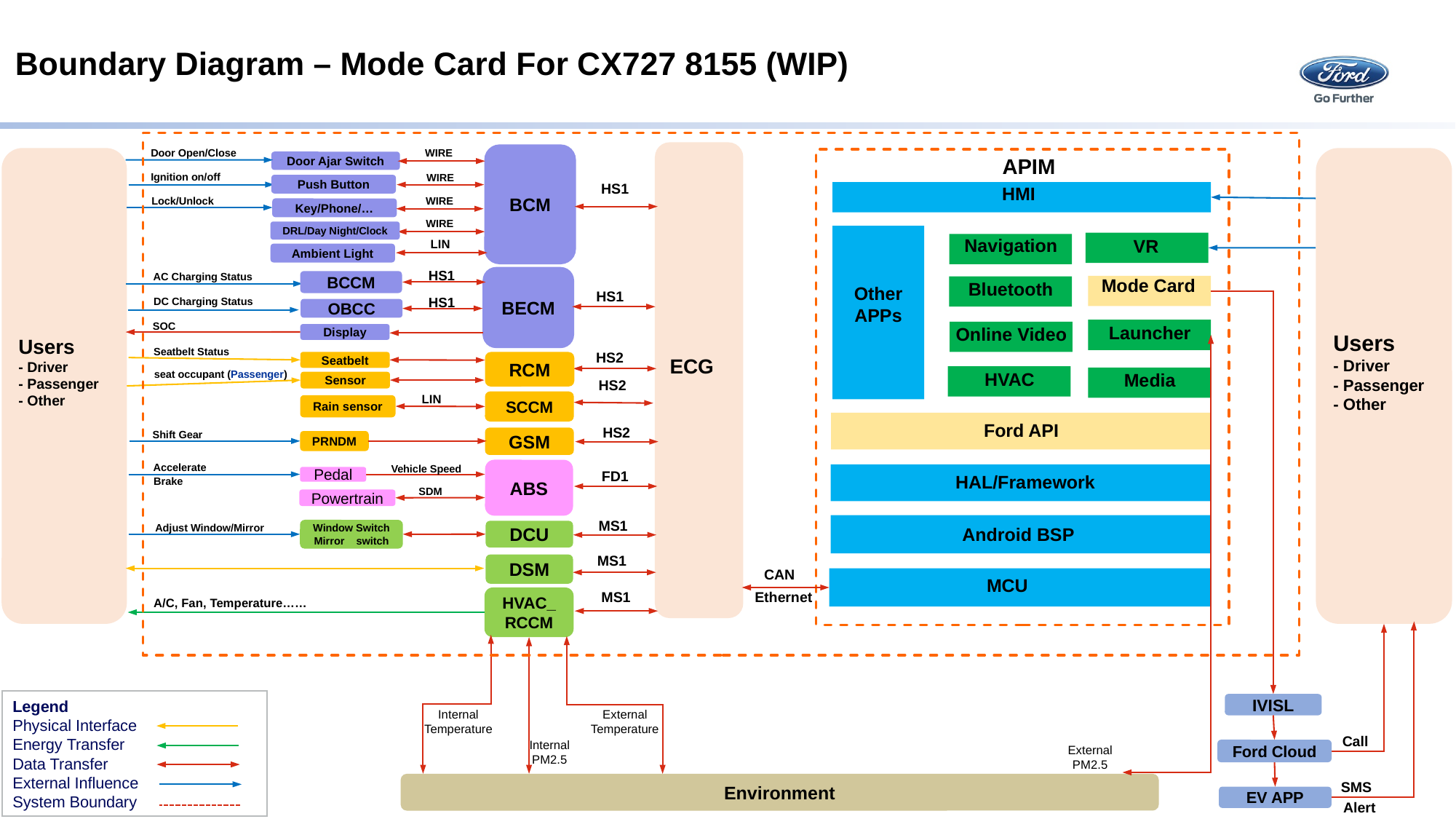

# Boundary Diagram – Mode Card For CX727 8155 (WIP)

Door Open/Close
WIRE
ECG

BCM
Users
- Driver
- Passenger
- Other

Users
- Driver
- Passenger
- Other

HMI

Ford API

HAL/Framework

Android BSP

MCU

Mode Card

Other
APPs
APIM

Navigation
VR

Bluetooth

Launcher

Online Video

HVAC

Media
Door Ajar Switch
Ignition on/off
WIRE
HS1
Push Button
WIRE
Lock/Unlock
Key/Phone/…
WIRE
DRL/Day Night/Clock
LIN
Ambient Light
HS1
AC Charging Status
BECM
BCCM
HS1
HS1
DC Charging Status
OBCC
SOC
Display
Seatbelt Status
HS2
RCM
Seatbelt
seat occupant (Passenger)
HS2
Sensor
LIN
SCCM
Rain sensor
HS2
Shift Gear
GSM
PRNDM
Accelerate
Vehicle Speed
ABS
FD1
Pedal
Brake
SDM
Powertrain
MS1
Adjust Window/Mirror
Window Switch
Mirror    switch
DCU
MS1
DSM
CAN
MS1
Ethernet
HVAC_RCCM
A/C, Fan, Temperature……
Legend
Physical Interface
Energy Transfer
Data Transfer
External Influence
System Boundary
IVISL
Internal
Temperature
External
Temperature
Call
Internal
PM2.5
External
PM2.5
Ford Cloud
SMS
Environment
EV APP
Alert